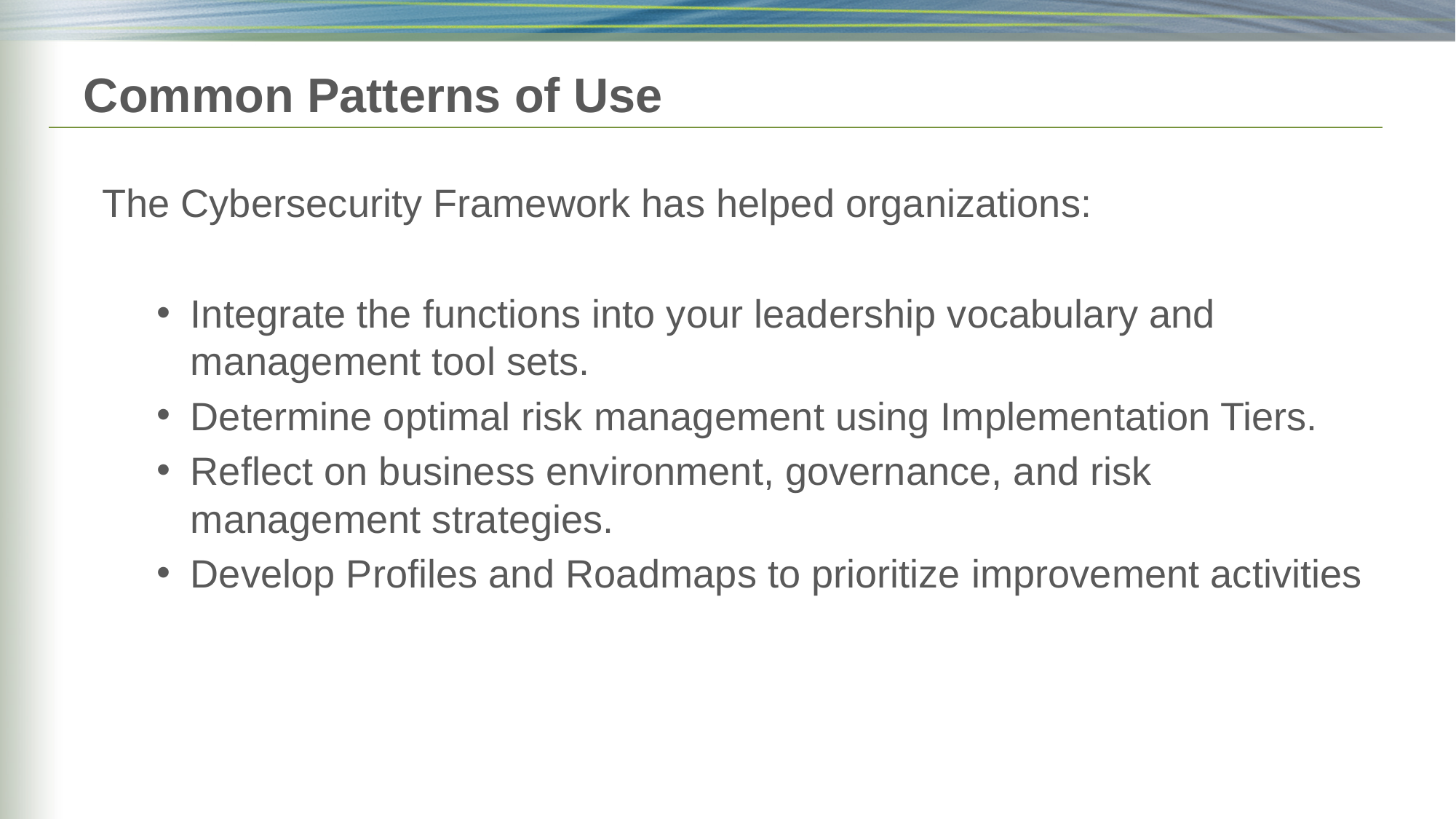

# Common Patterns of Use
The Cybersecurity Framework has helped organizations:

Integrate the functions into your leadership vocabulary and management tool sets.
Determine optimal risk management using Implementation Tiers.
Reflect on business environment, governance, and risk management strategies.
Develop Profiles and Roadmaps to prioritize improvement activities